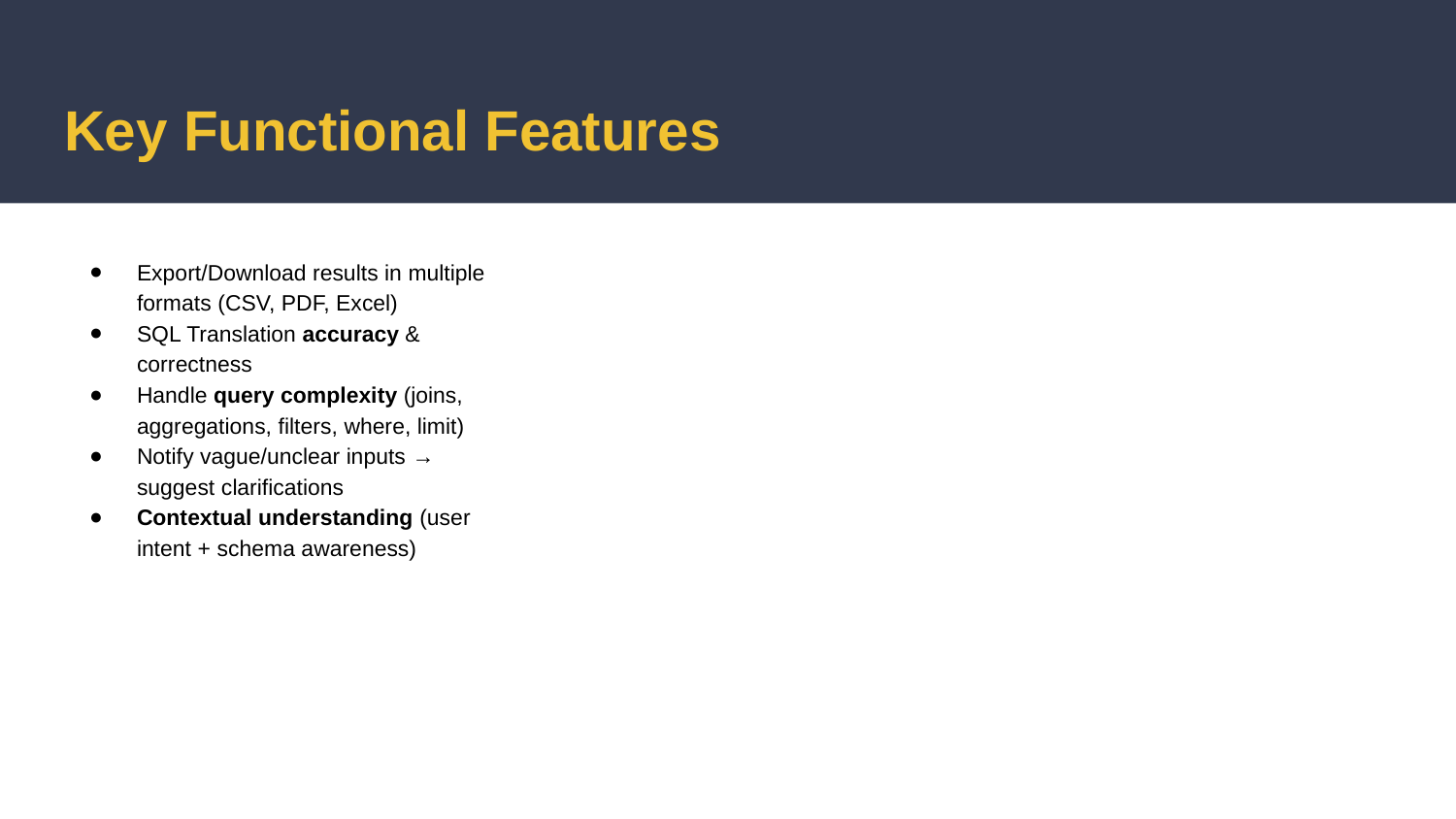

# Key Functional Features
Export/Download results in multiple formats (CSV, PDF, Excel)
SQL Translation accuracy & correctness
Handle query complexity (joins, aggregations, filters, where, limit)
Notify vague/unclear inputs → suggest clarifications
Contextual understanding (user intent + schema awareness)